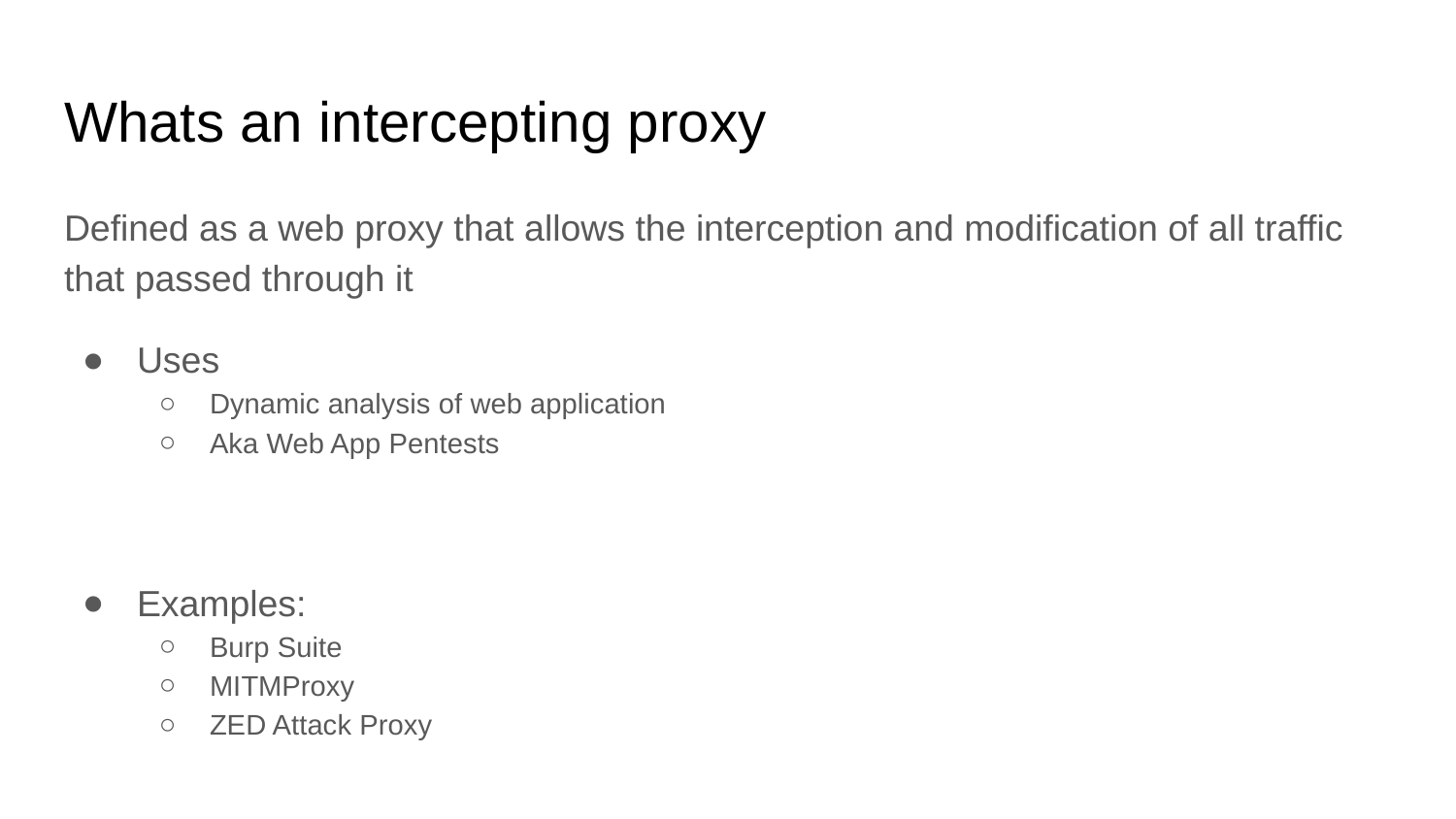

# Whats an intercepting proxy
Defined as a web proxy that allows the interception and modification of all traffic that passed through it
Uses
Dynamic analysis of web application
Aka Web App Pentests

Examples:
Burp Suite
MITMProxy
ZED Attack Proxy